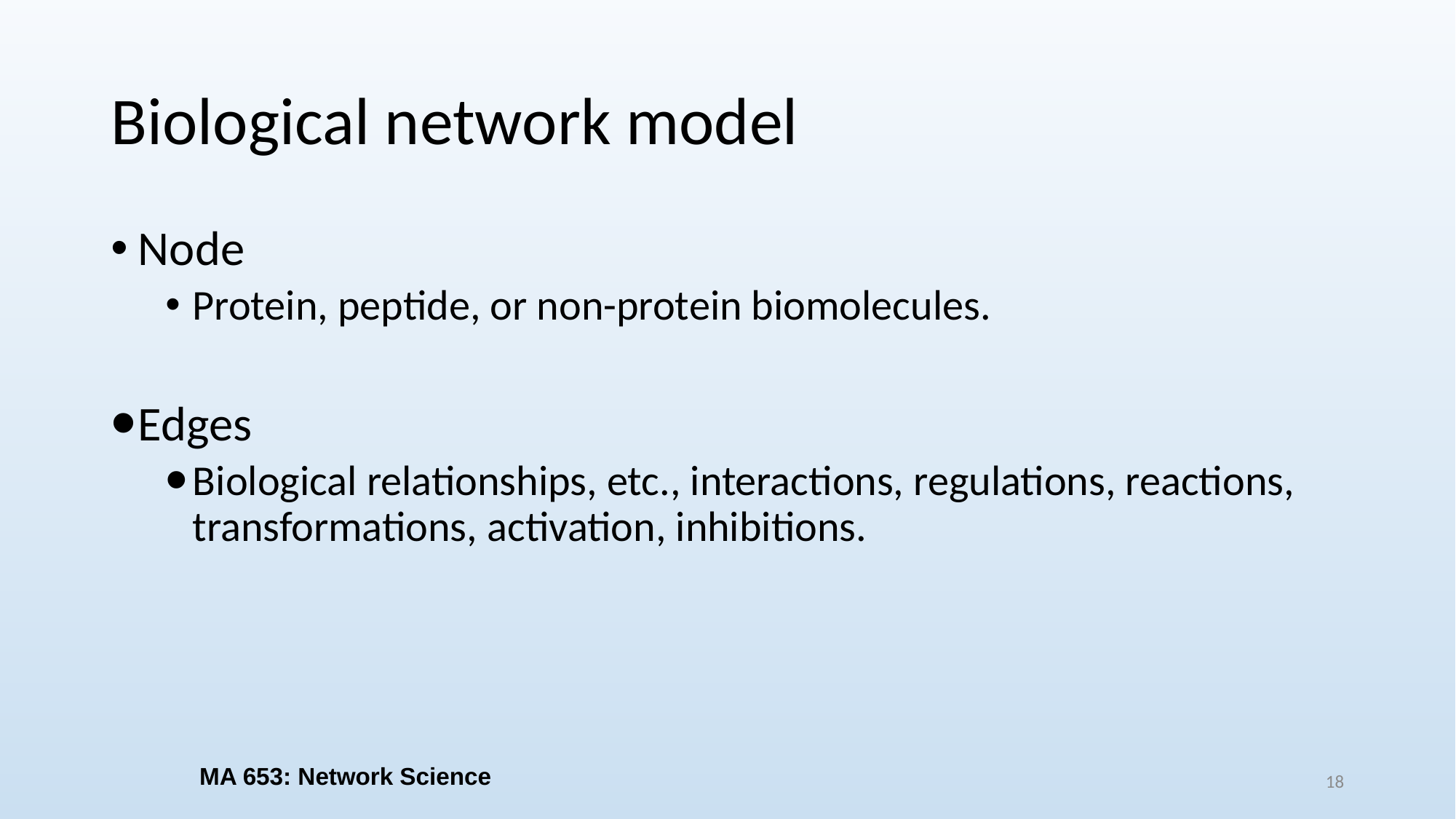

# Biological network model
Node
Protein, peptide, or non-protein biomolecules.

Edges
Biological relationships, etc., interactions, regulations, reactions, transformations, activation, inhibitions.
MA 653: Network Science
18